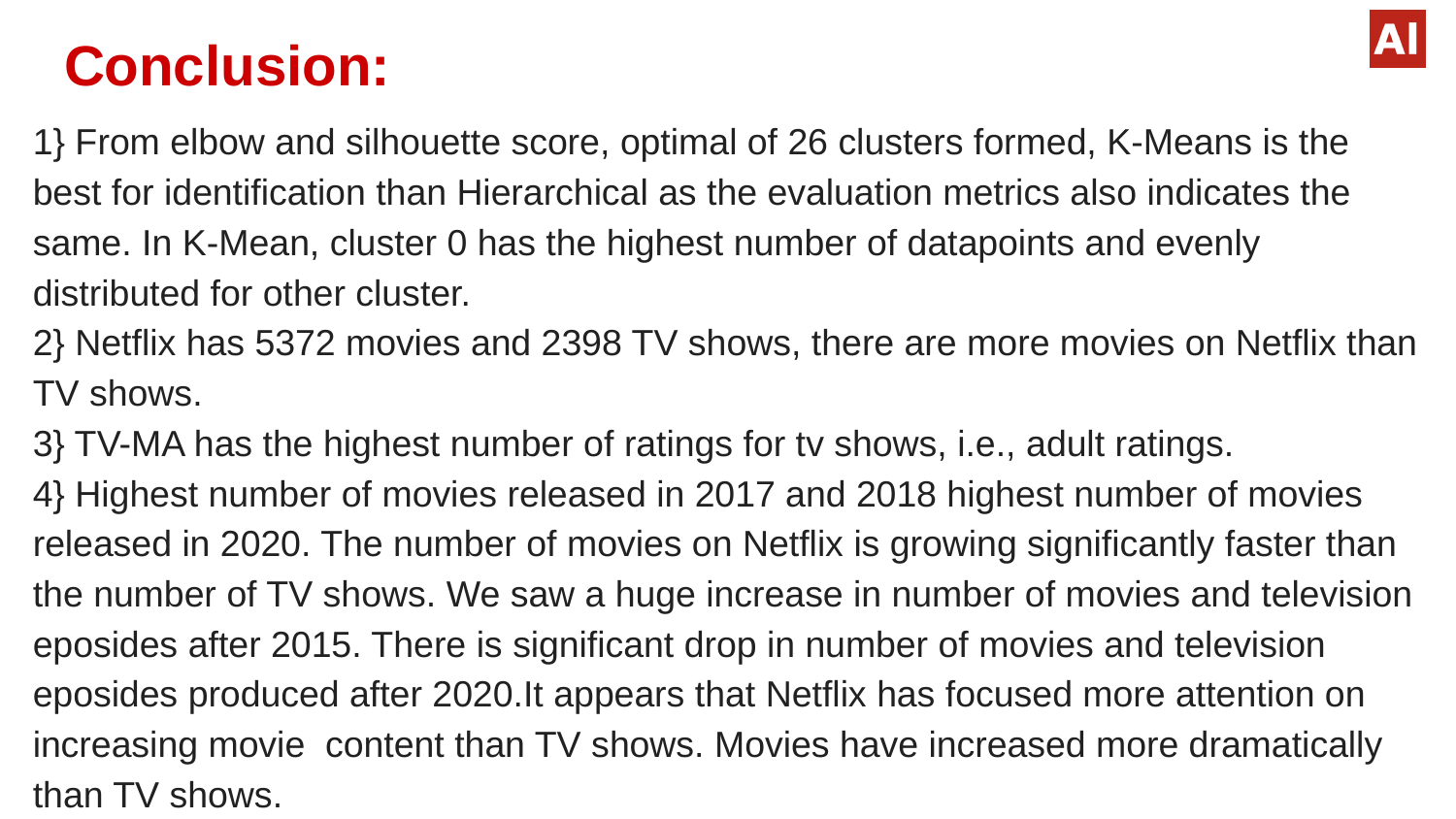

# Conclusion:
1} From elbow and silhouette score, optimal of 26 clusters formed, K-Means is the best for identification than Hierarchical as the evaluation metrics also indicates the same. In K-Mean, cluster 0 has the highest number of datapoints and evenly distributed for other cluster.
2} Netflix has 5372 movies and 2398 TV shows, there are more movies on Netflix than TV shows.
3} TV-MA has the highest number of ratings for tv shows, i.e., adult ratings.
4} Highest number of movies released in 2017 and 2018 highest number of movies released in 2020. The number of movies on Netflix is growing significantly faster than the number of TV shows. We saw a huge increase in number of movies and television eposides after 2015. There is significant drop in number of movies and television eposides produced after 2020.It appears that Netflix has focused more attention on increasing movie  content than TV shows. Movies have increased more dramatically than TV shows.